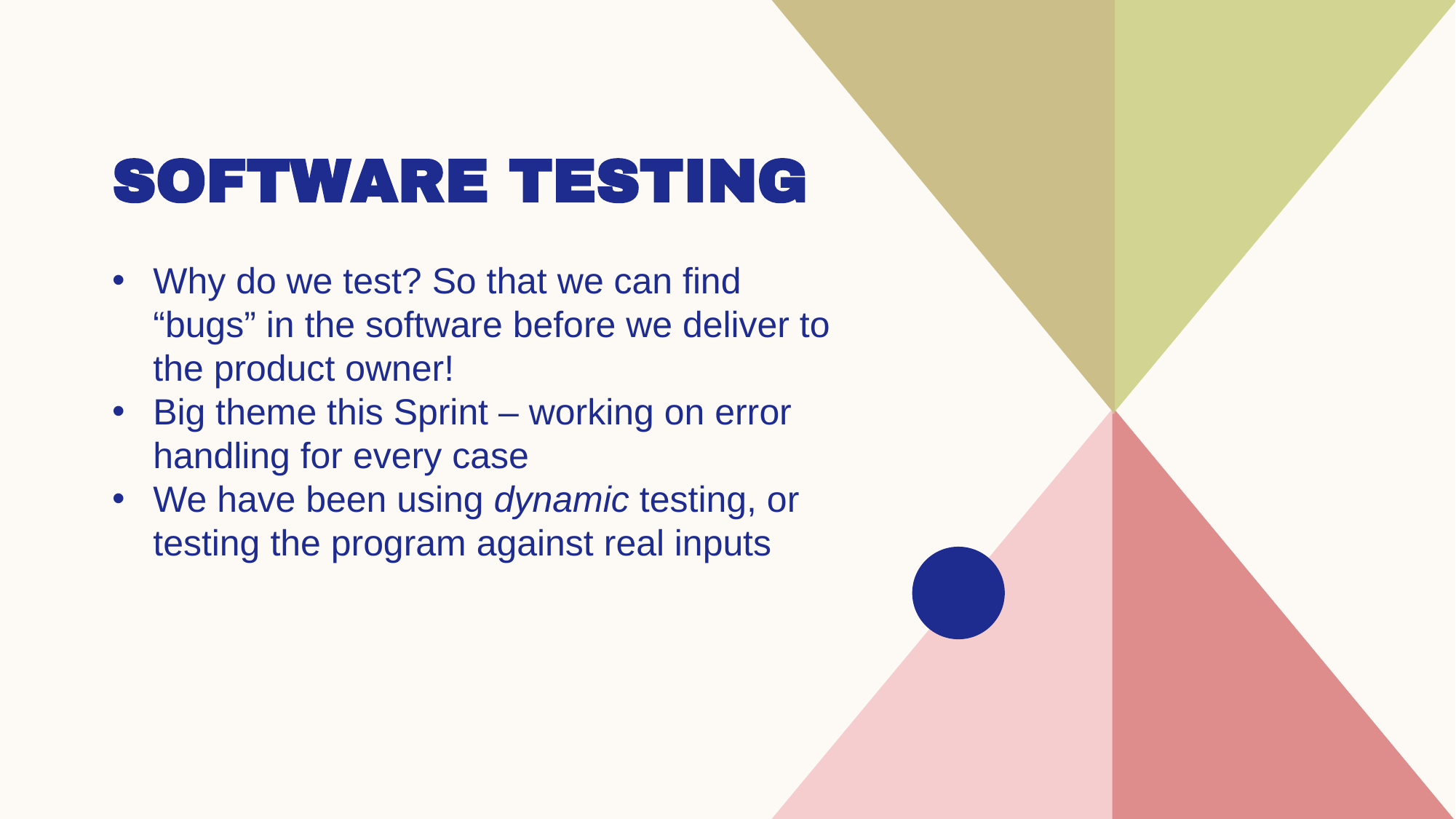

# Software Testing
Why do we test? So that we can find “bugs” in the software before we deliver to the product owner!
Big theme this Sprint – working on error handling for every case
We have been using dynamic testing, or testing the program against real inputs